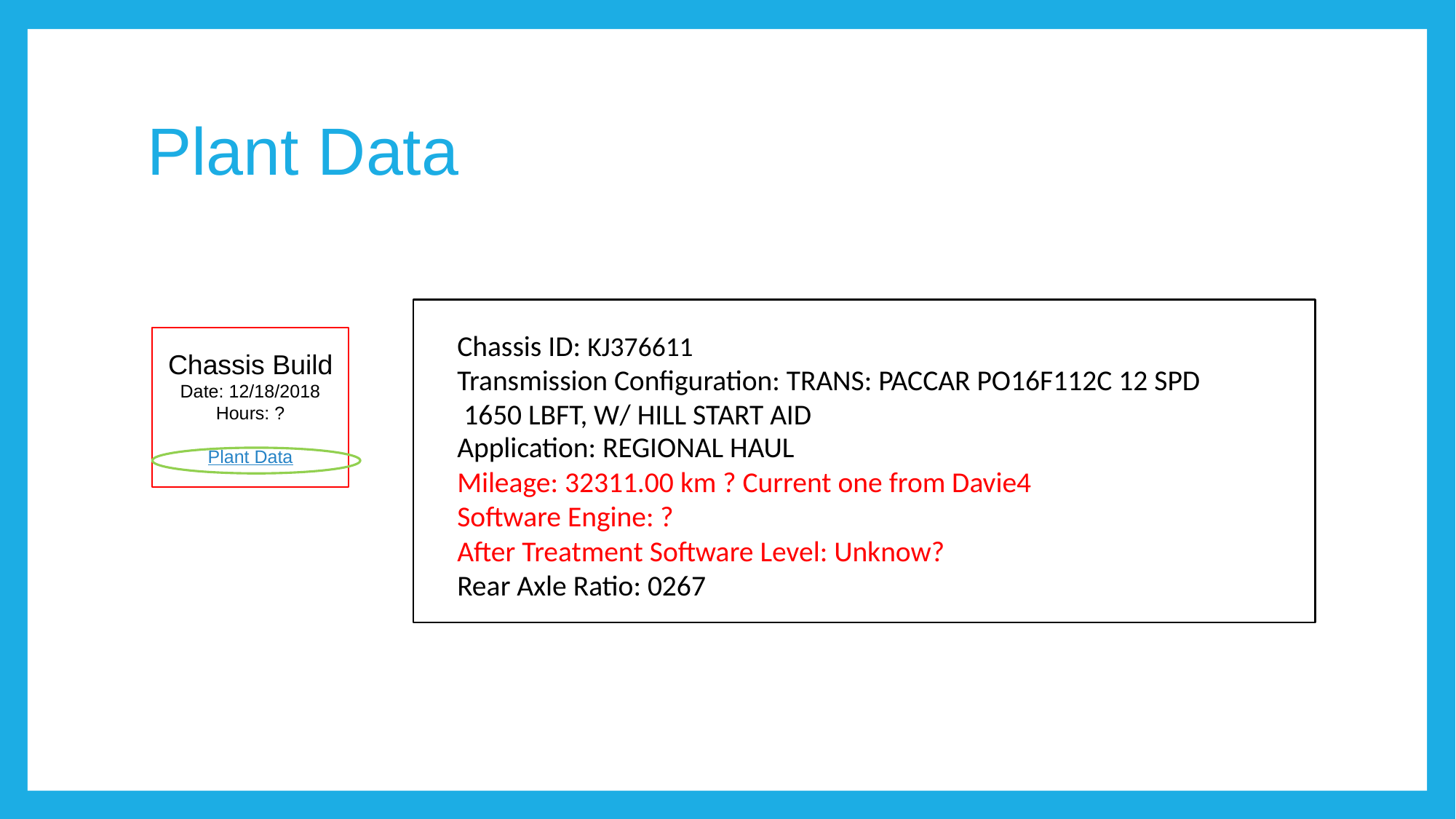

# Plant Data

Chassis ID: KJ376611

Chassis Build
Date: 12/18/2018
Hours: ?

Plant Data

Transmission Configuration: TRANS: PACCAR PO16F112C 12 SPD               1650 LBFT, W/ HILL START AID
Application: REGIONAL HAUL

Mileage: 32311.00 km ? Current one from Davie4
Software Engine: ?
After Treatment Software Level: Unknow?
Rear Axle Ratio: 0267